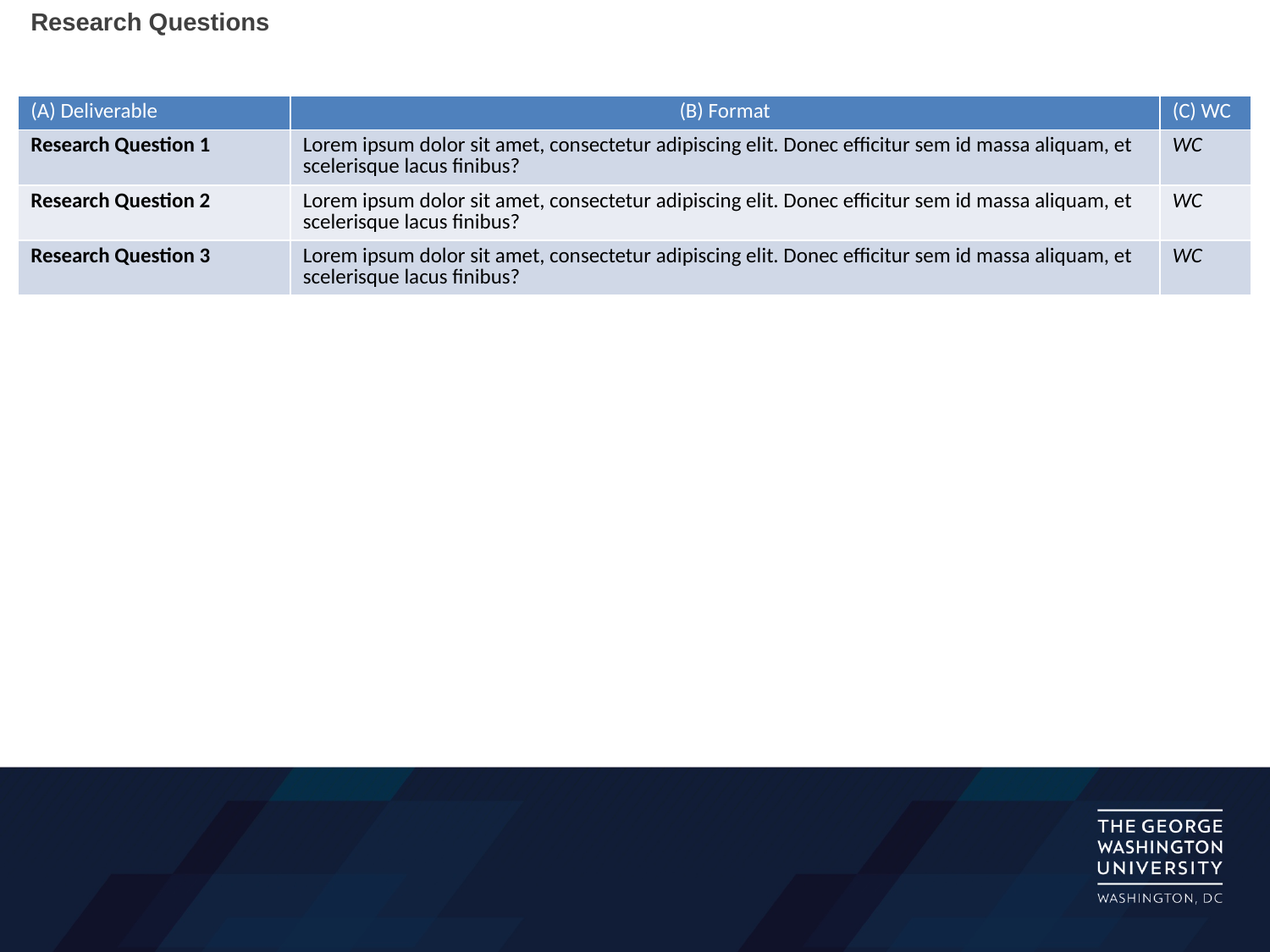

Research Questions
| (A) Deliverable | (B) Format | (C) WC |
| --- | --- | --- |
| Research Question 1 | Lorem ipsum dolor sit amet, consectetur adipiscing elit. Donec efficitur sem id massa aliquam, et scelerisque lacus finibus? | WC |
| Research Question 2 | Lorem ipsum dolor sit amet, consectetur adipiscing elit. Donec efficitur sem id massa aliquam, et scelerisque lacus finibus? | WC |
| Research Question 3 | Lorem ipsum dolor sit amet, consectetur adipiscing elit. Donec efficitur sem id massa aliquam, et scelerisque lacus finibus? | WC |